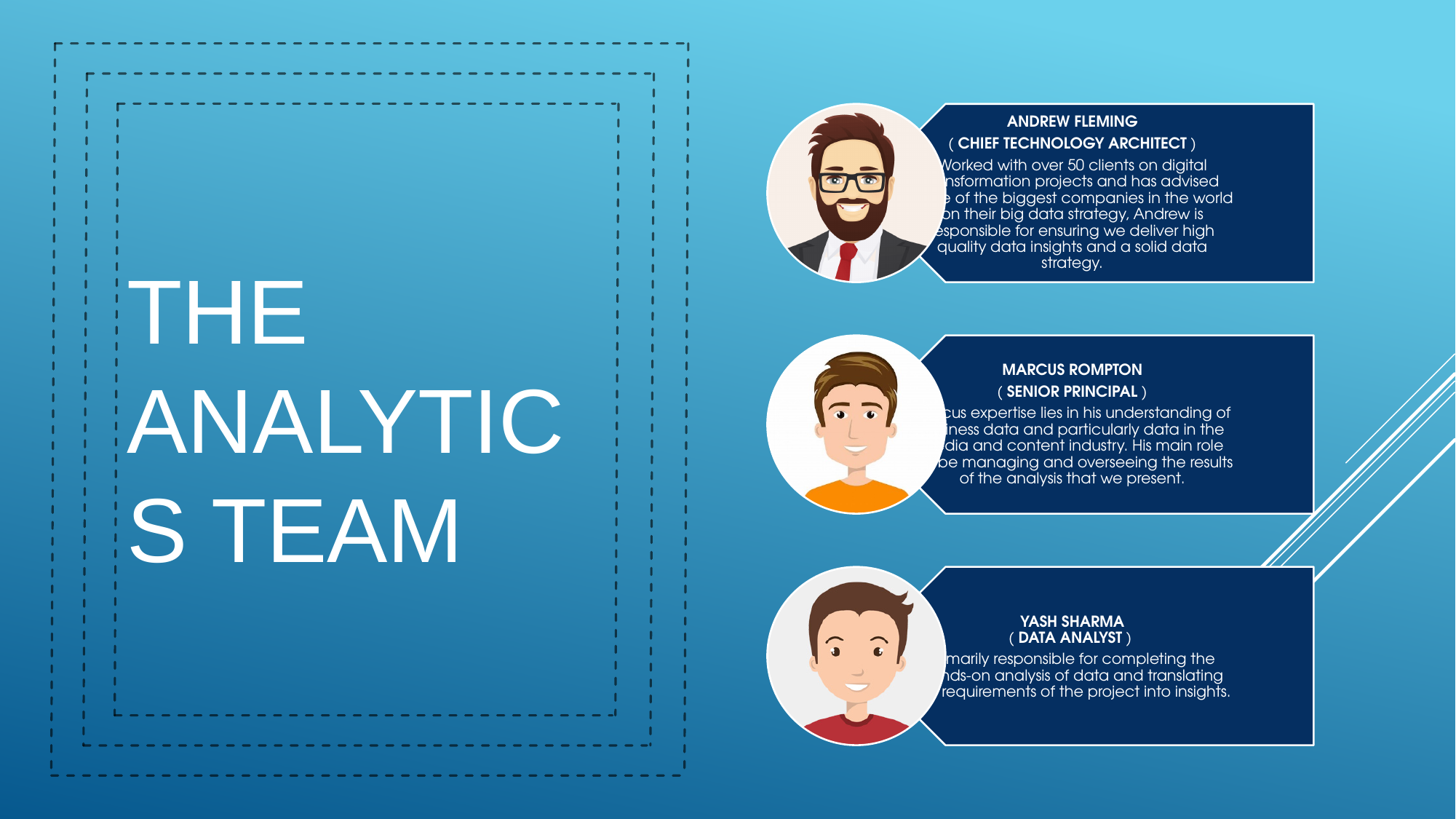

ANDREW FLEMING
( CHIEF TECHNOLOGY ARCHITECT )
Worked with over 50 clients on digital transformation projects and has advised some of the biggest companies in the world on their big data strategy, Andrew is responsible for ensuring we deliver high quality data insights and a solid data strategy.
MARCUS ROMPTON
( SENIOR PRINCIPAL )
Marcus expertise lies in his understanding of business data and particularly data in the media and content industry. His main role will be managing and overseeing the results of the analysis that we present.
YASH SHARMA
( DATA ANALYST )
Primarily responsible for completing the hands-on analysis of data and translating the requirements of the project into insights.
THE ANALYTICS TEAM